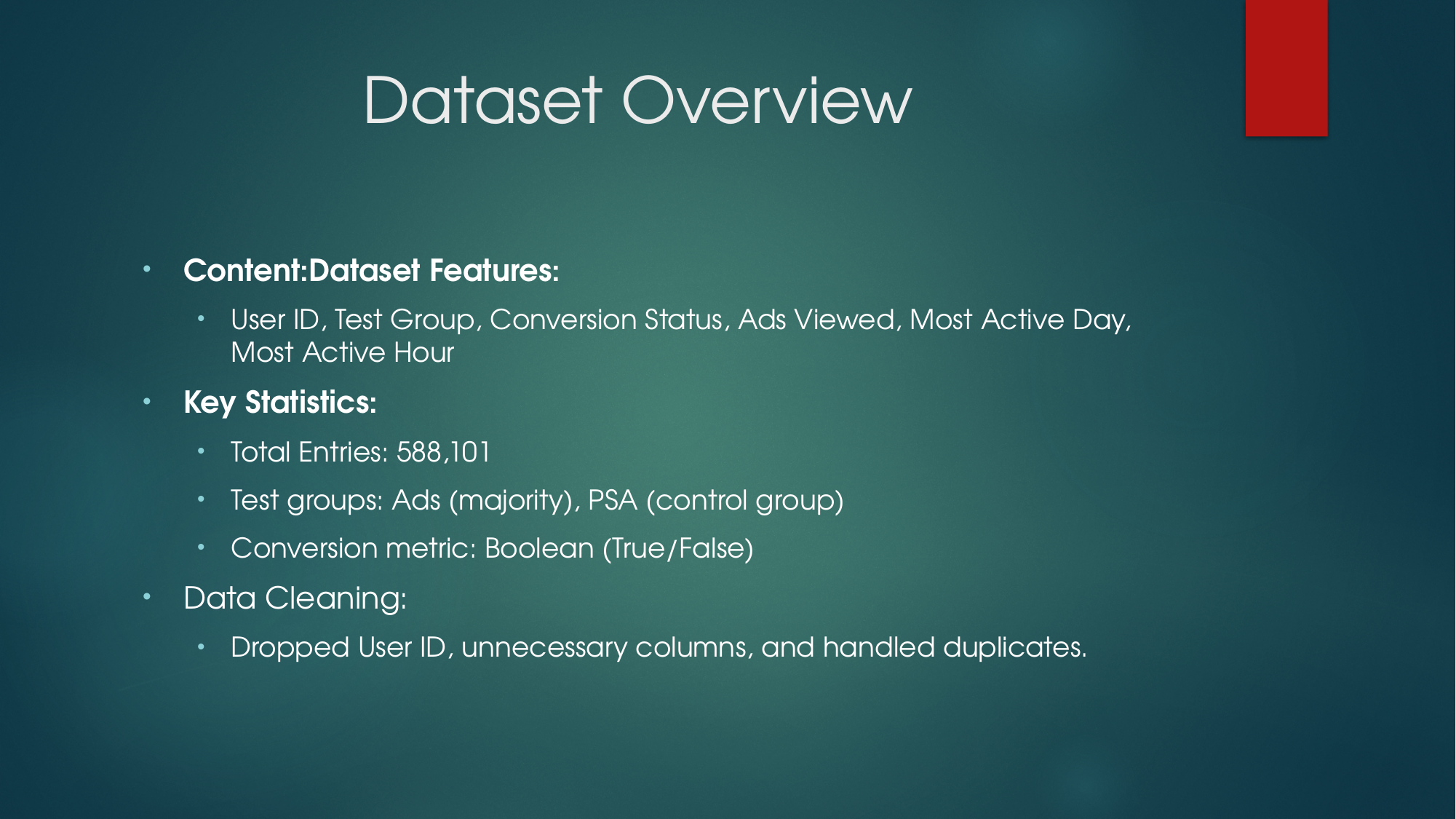

# Dataset Overview
Content:Dataset Features:
User ID, Test Group, Conversion Status, Ads Viewed, Most Active Day, Most Active Hour
Key Statistics:
Total Entries: 588,101
Test groups: Ads (majority), PSA (control group)
Conversion metric: Boolean (True/False)
Data Cleaning:
Dropped User ID, unnecessary columns, and handled duplicates.